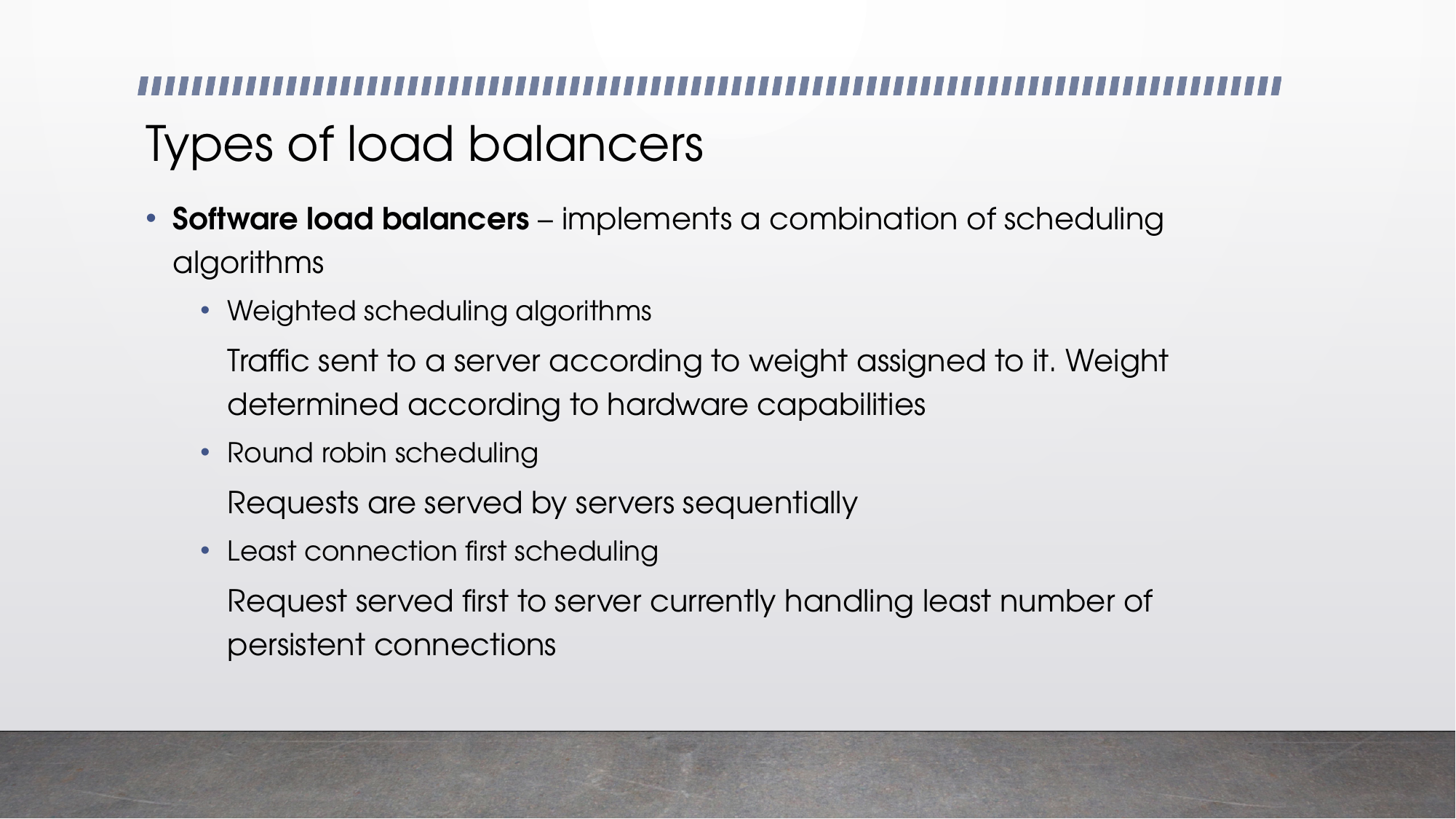

# Types of load balancers
Software load balancers – implements a combination of scheduling algorithms
Weighted scheduling algorithms
	Traffic sent to a server according to weight assigned to it. Weight determined according to hardware capabilities
Round robin scheduling
	Requests are served by servers sequentially
Least connection first scheduling
	Request served first to server currently handling least number of persistent connections